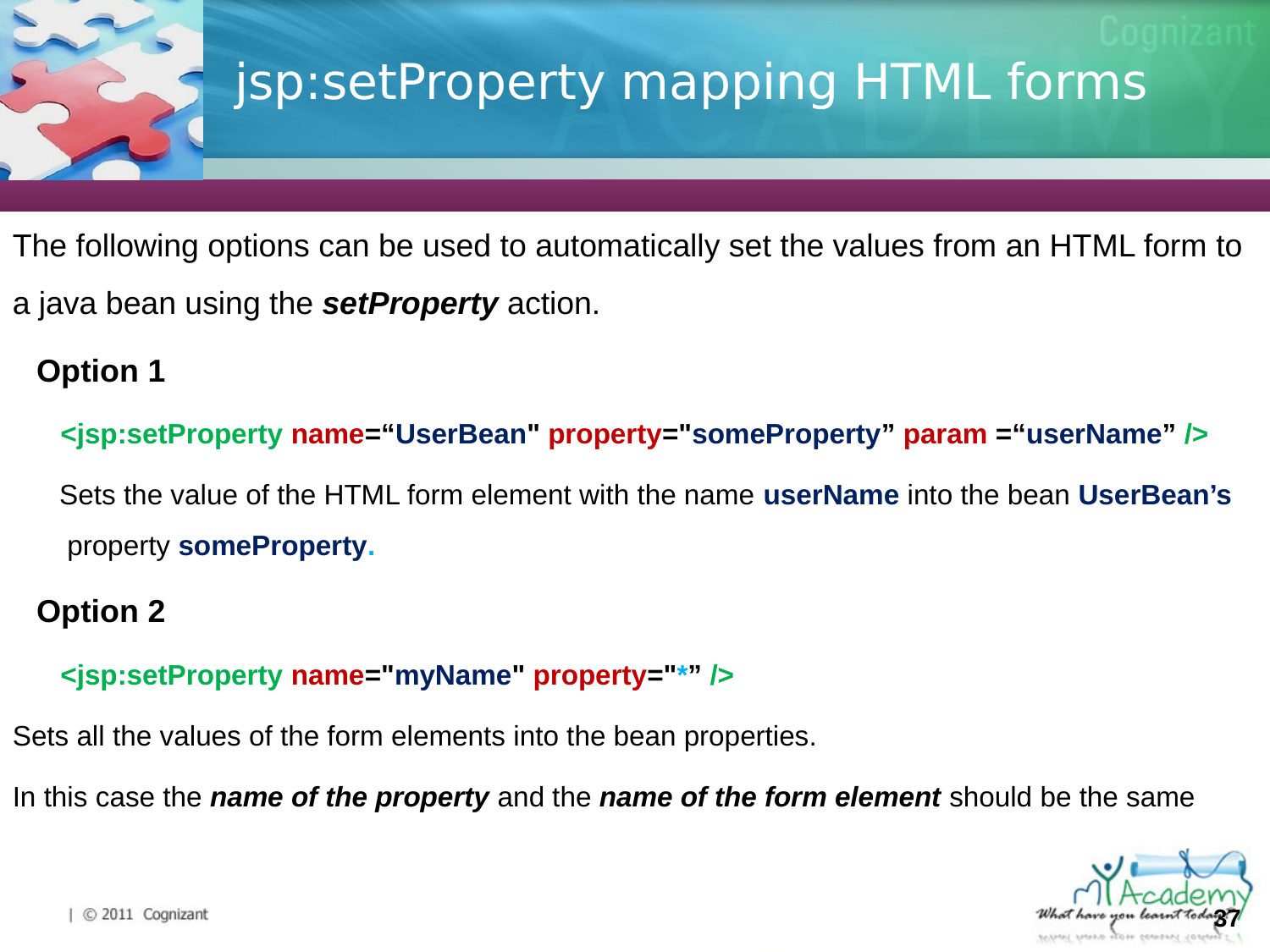

# jsp:setProperty mapping HTML forms
The following options can be used to automatically set the values from an HTML form to a java bean using the setProperty action.
Option 1
<jsp:setProperty name=“UserBean" property="someProperty” param =“userName” />
      Sets the value of the HTML form element with the name userName into the bean UserBean’s property someProperty.
Option 2
<jsp:setProperty name="myName" property="*” />
Sets all the values of the form elements into the bean properties.
In this case the name of the property and the name of the form element should be the same

37